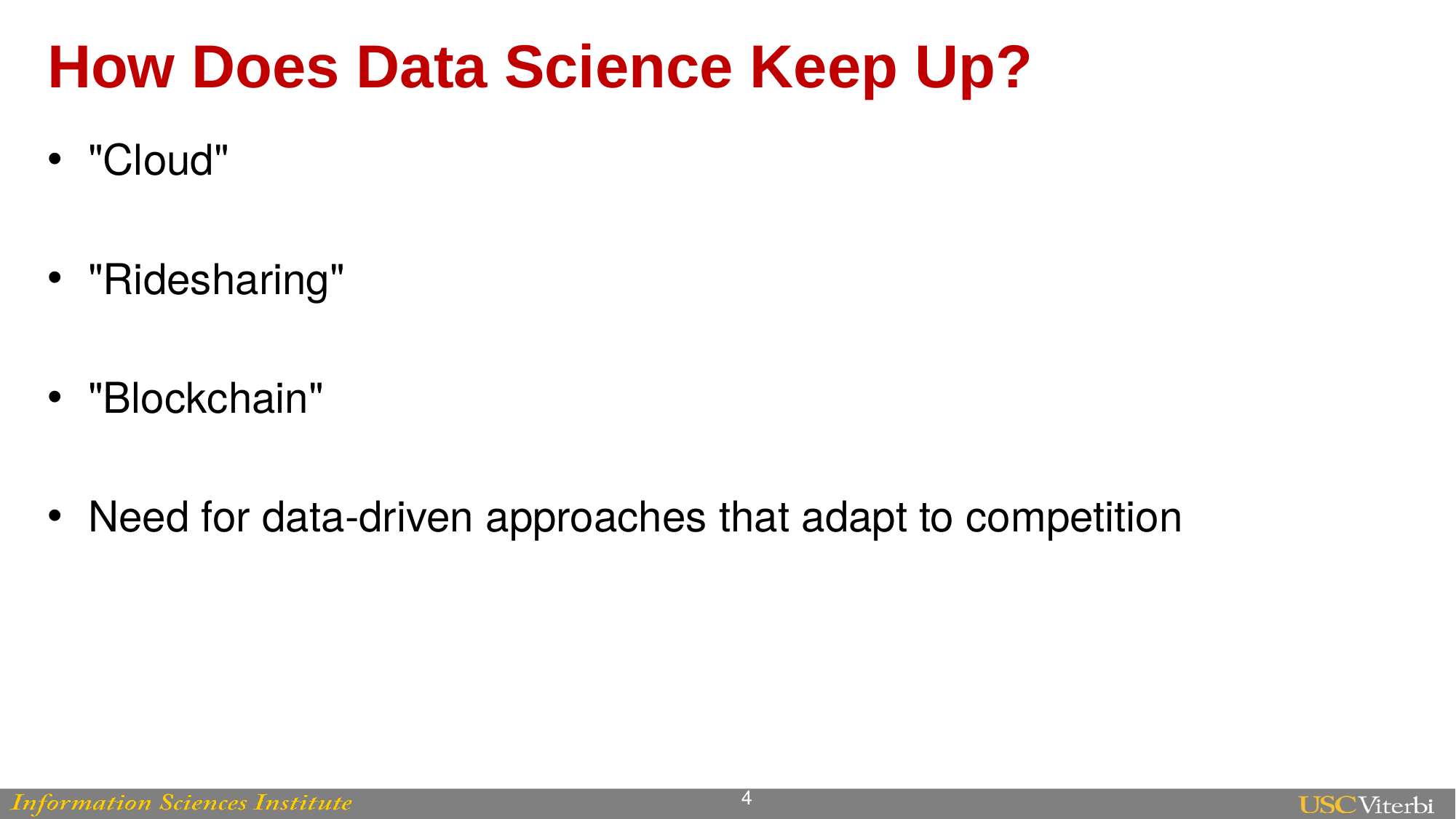

# How Does Data Science Keep Up?
"Cloud"

"Ridesharing"

"Blockchain"

Need for data-driven approaches that adapt to competition
4